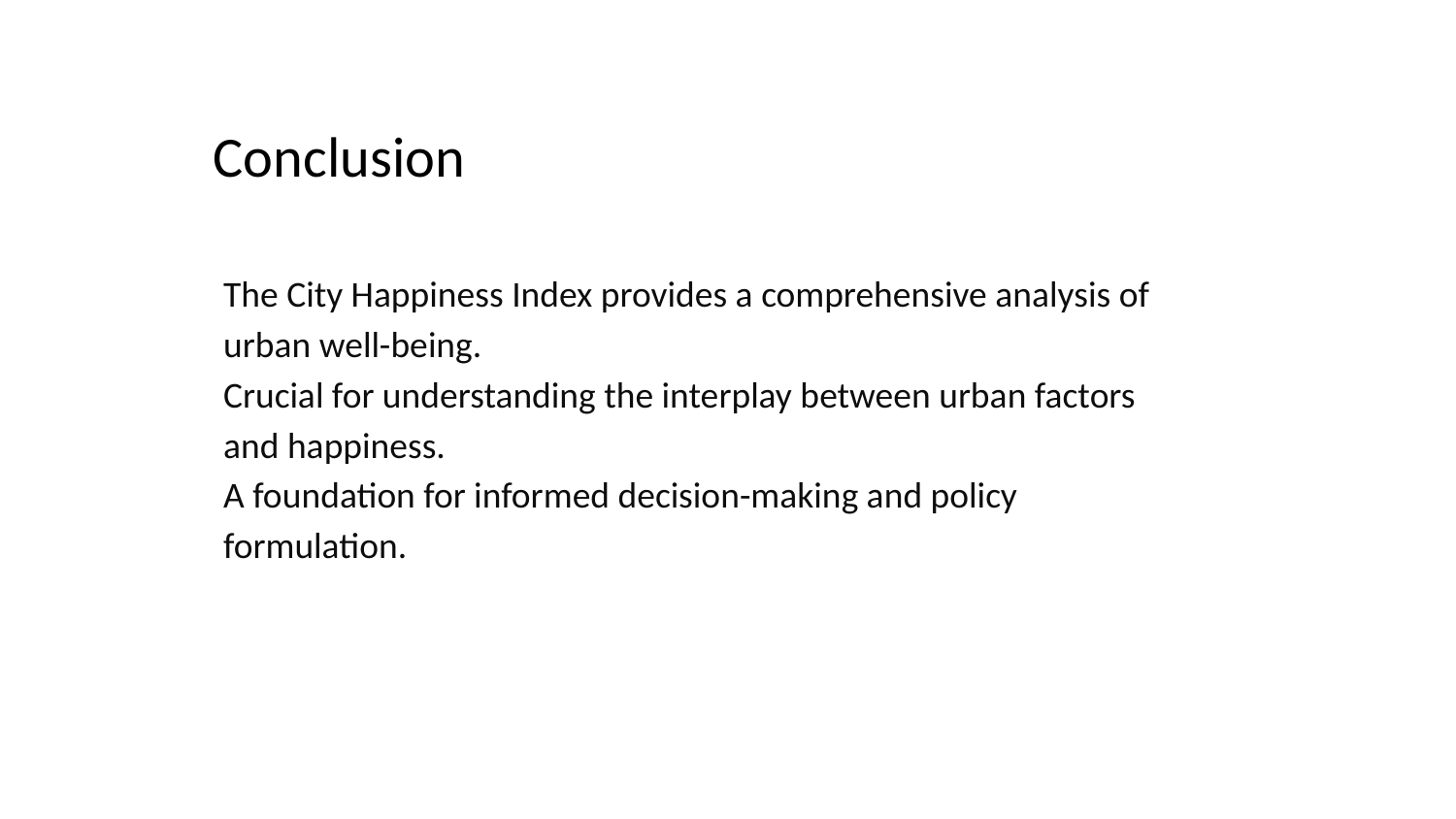

# Conclusion
The City Happiness Index provides a comprehensive analysis of urban well-being.
Crucial for understanding the interplay between urban factors and happiness.
A foundation for informed decision-making and policy formulation.